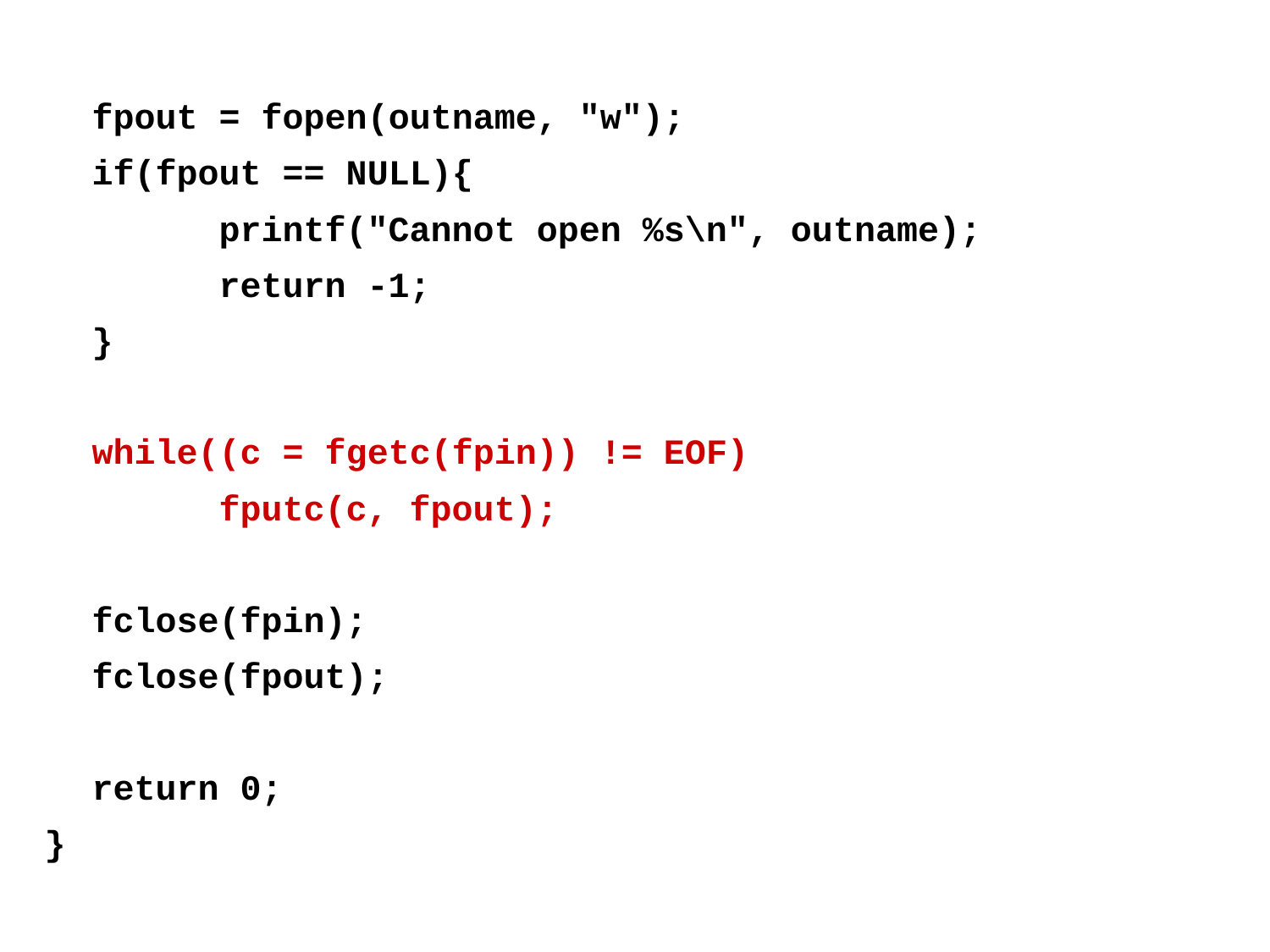

fpout = fopen(outname, "w");
	if(fpout == NULL){
		printf("Cannot open %s\n", outname);
		return -1;
	}

	while((c = fgetc(fpin)) != EOF)
		fputc(c, fpout);

	fclose(fpin);
	fclose(fpout);

	return 0;
}

27